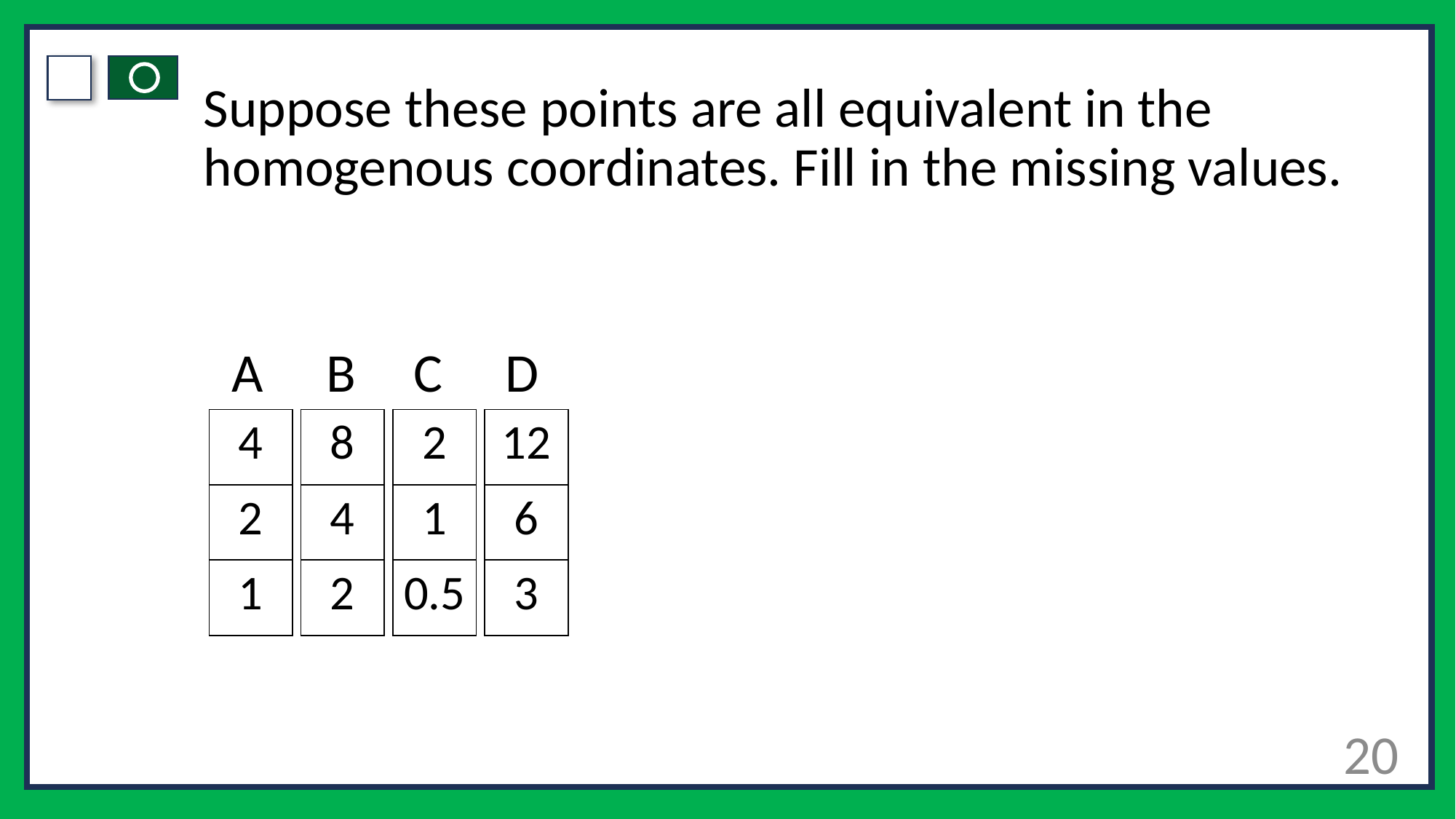

# Suppose these points are all equivalent in the homogenous coordinates. Fill in the missing values.
C
D
B
A
| 12 |
| --- |
| 6 |
| 3 |
| 4 |
| --- |
| 2 |
| 1 |
| 8 |
| --- |
| 4 |
| 2 |
| 2 |
| --- |
| 1 |
| 0.5 |
20